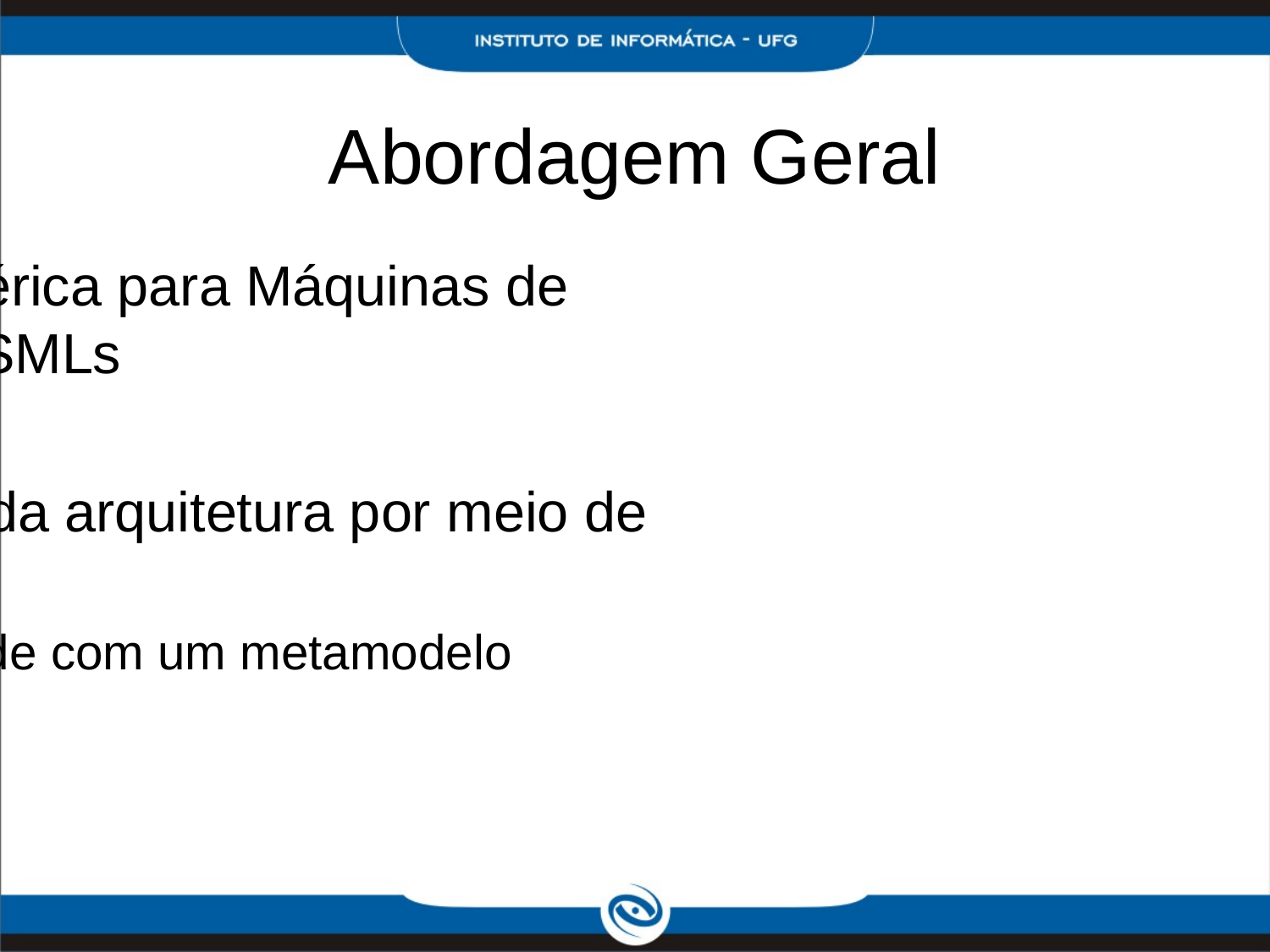

# Abordagem Geral
Arquitetura genérica para Máquinas de Execução de DSMLs

Especialização da arquitetura por meio de modelos
Em conformidade com um metamodelo